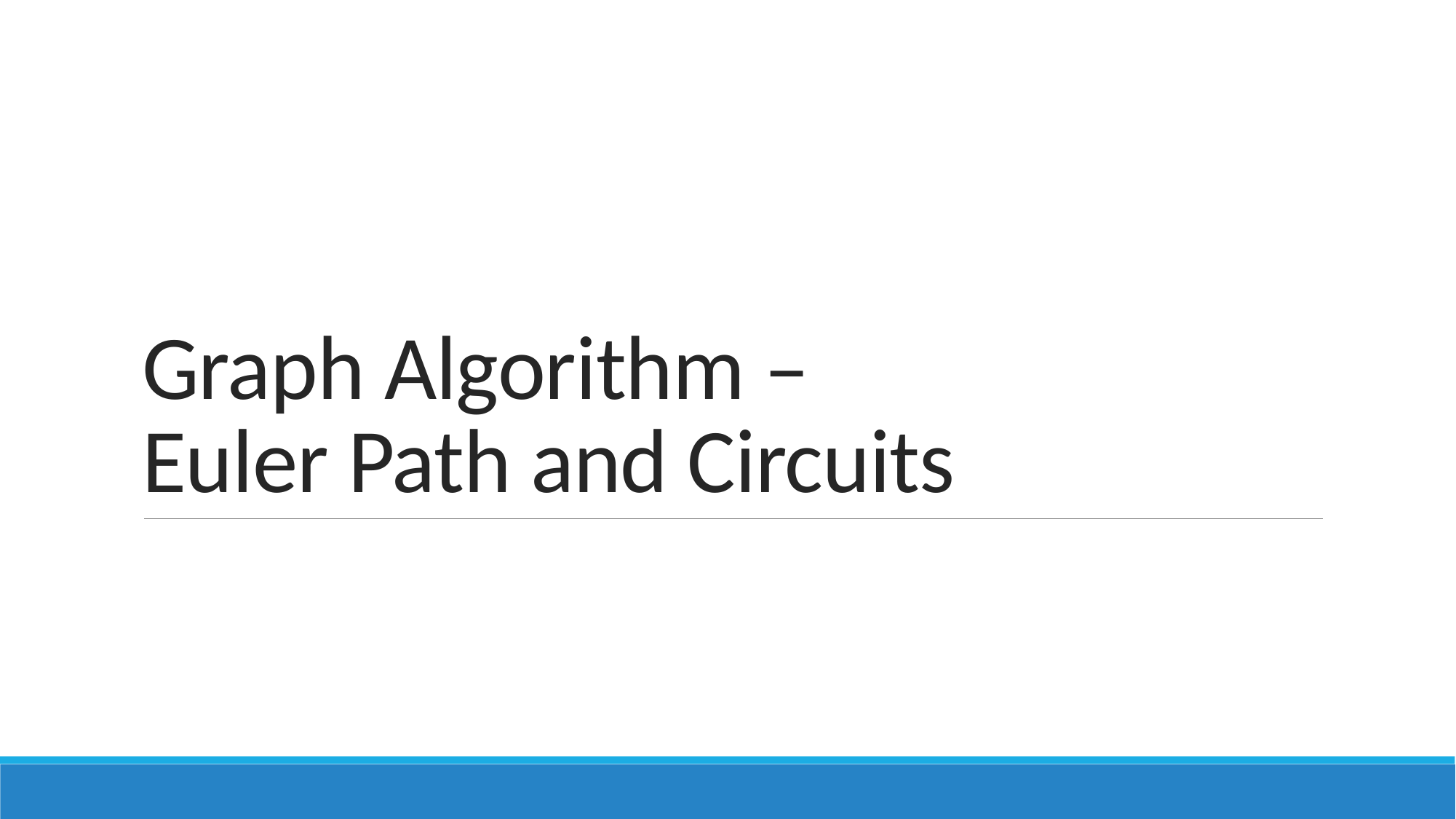

# Graph Algorithm – Euler Path and Circuits